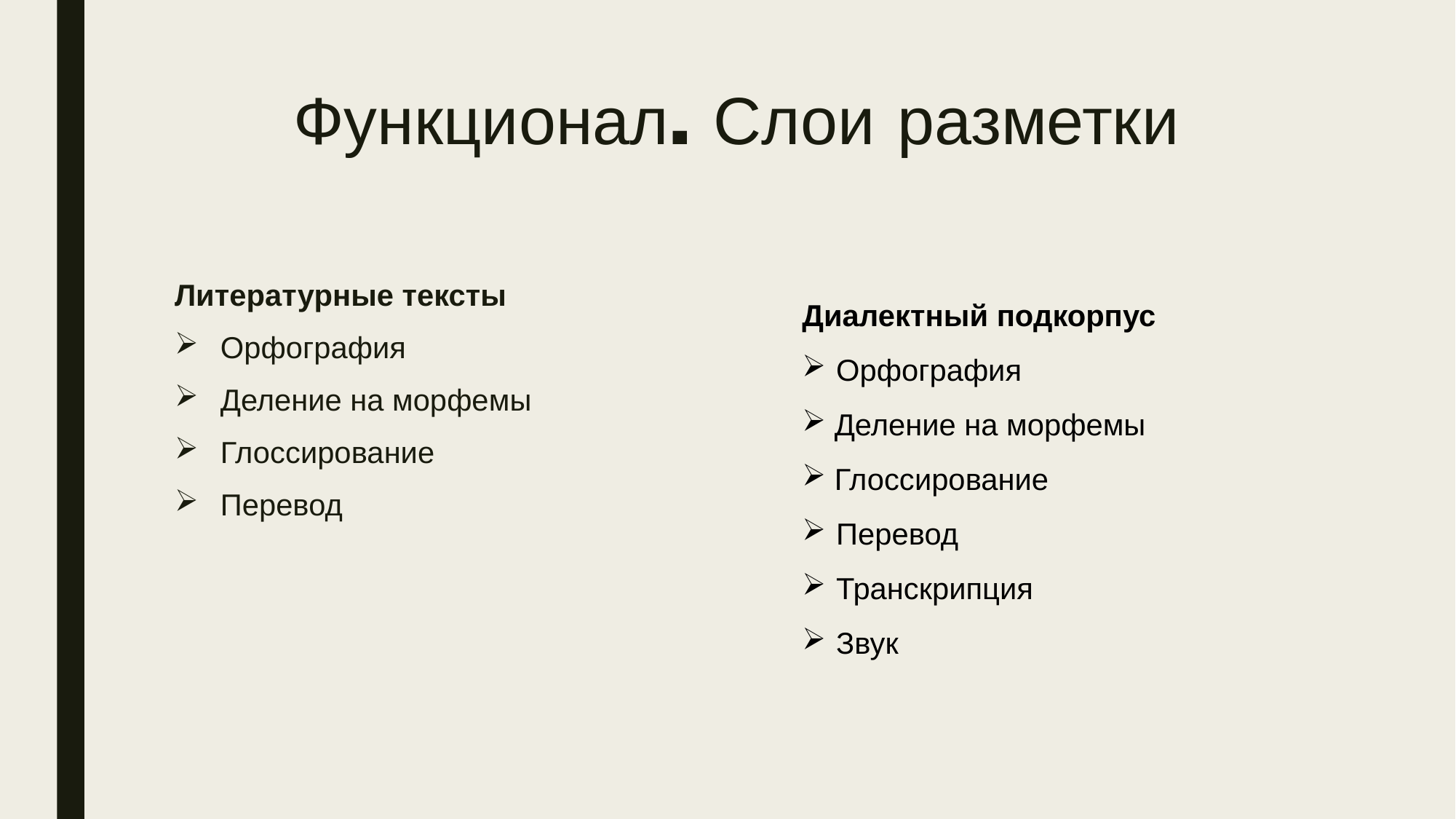

# Функционал. Слои разметки
Литературные тексты
Орфография
Деление на морфемы
Глоссирование
Перевод

Диалектный подкорпус
Орфография
 Деление на морфемы
 Глоссирование
Перевод
Транскрипция
Звук